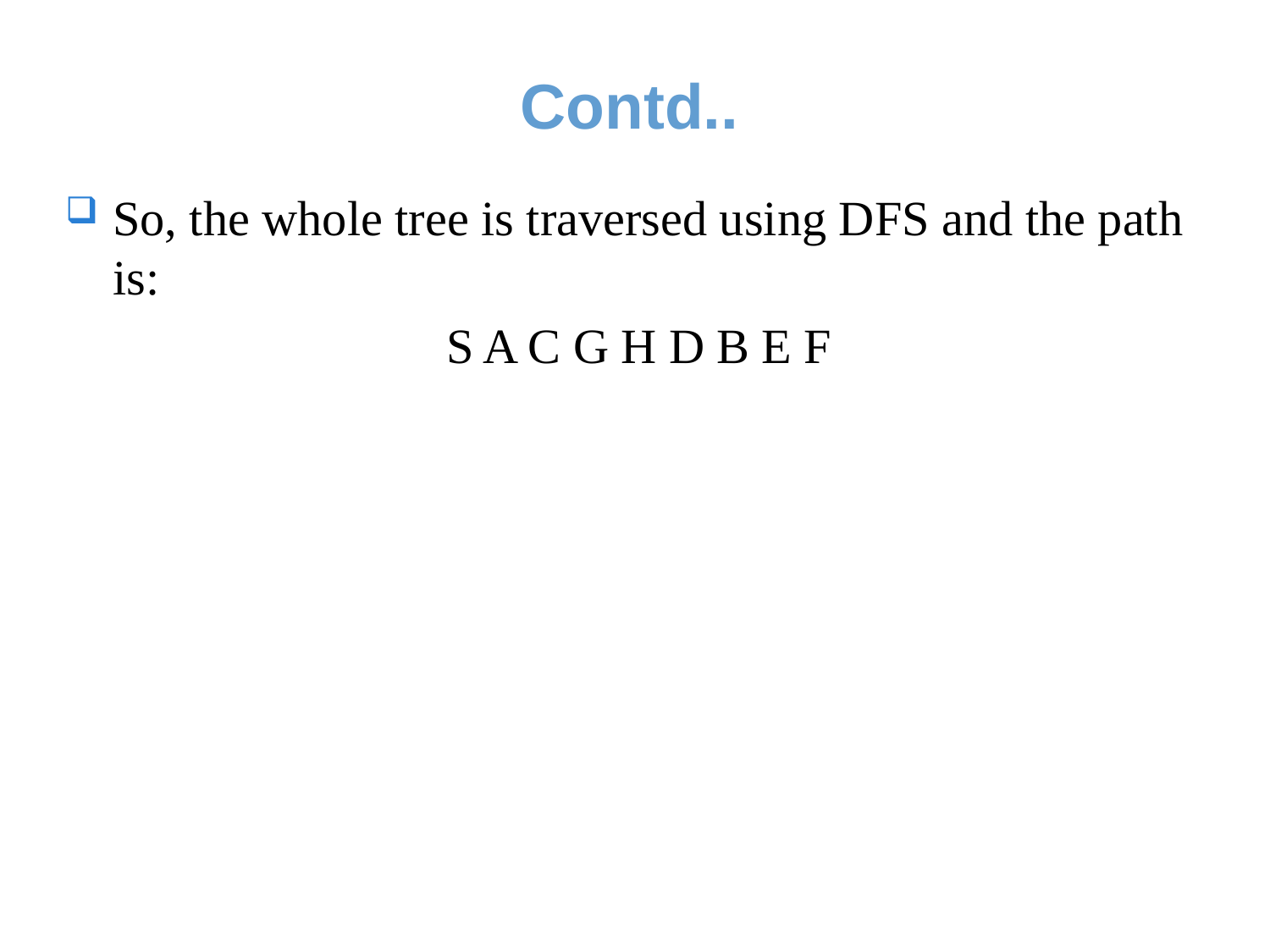

# Contd..
So, the whole tree is traversed using DFS and the path is:
	S A C G H D B E F